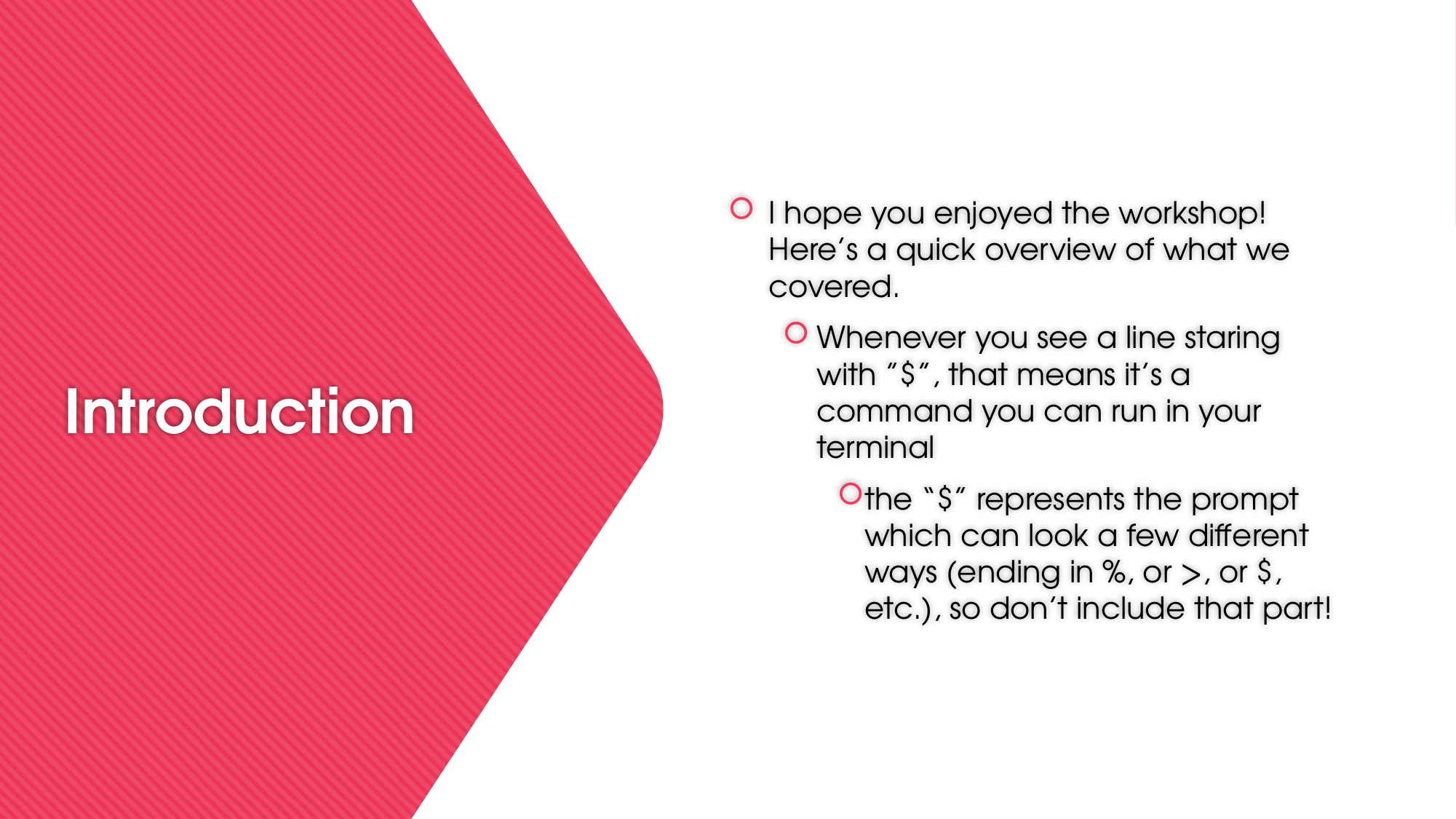

I hope you enjoyed the workshop! Here’s a quick overview of what we covered.
Whenever you see a line staring with ”$”, that means it’s a command you can run in your terminal
the “$” represents the prompt which can look a few different ways (ending in %, or >, or $, etc.), so don’t include that part!
# Introduction